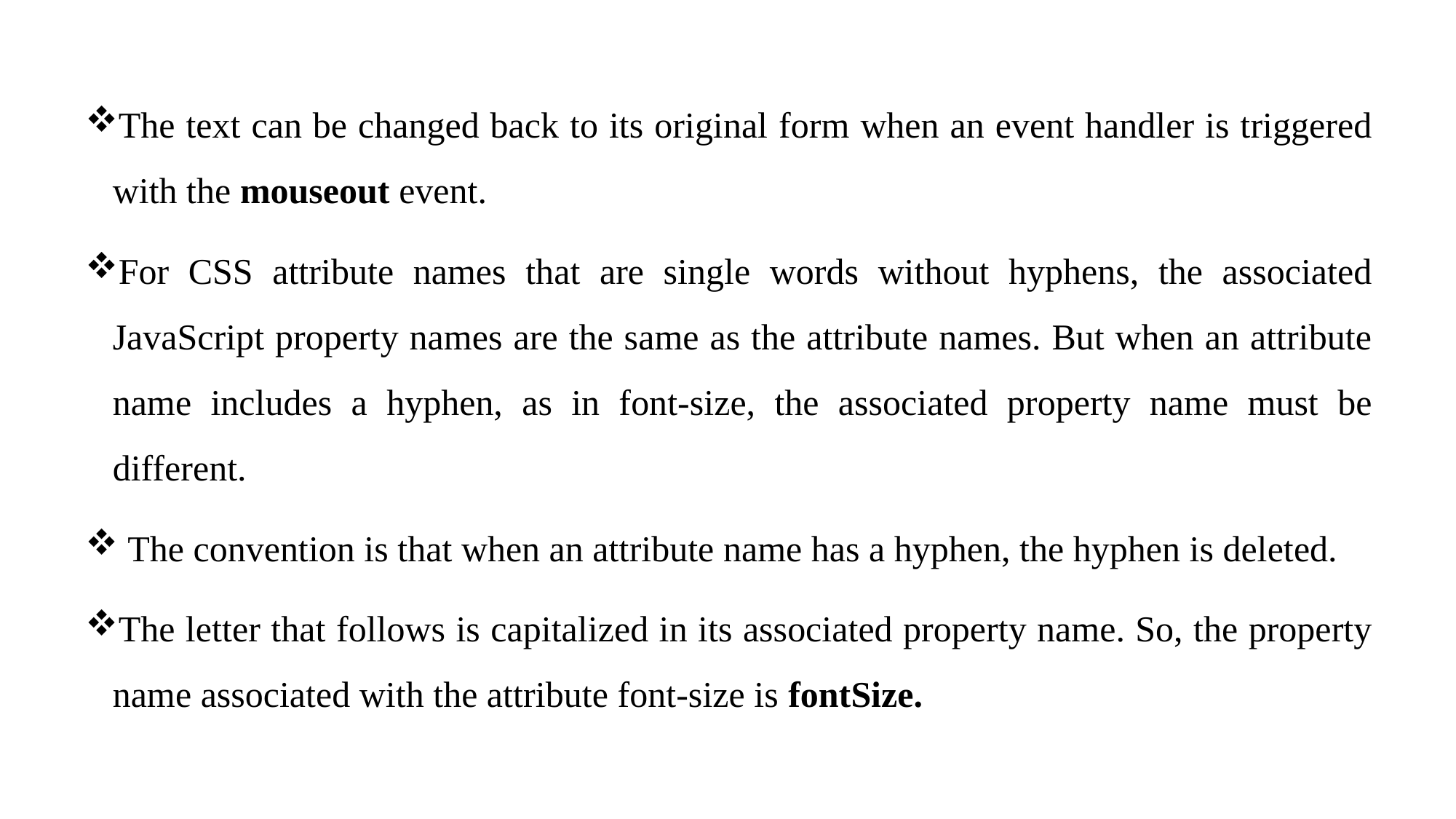

The text can be changed back to its original form when an event handler is triggered with the mouseout event.
For CSS attribute names that are single words without hyphens, the associated JavaScript property names are the same as the attribute names. But when an attribute name includes a hyphen, as in font-size, the associated property name must be different.
 The convention is that when an attribute name has a hyphen, the hyphen is deleted.
The letter that follows is capitalized in its associated property name. So, the property name associated with the attribute font-size is fontSize.